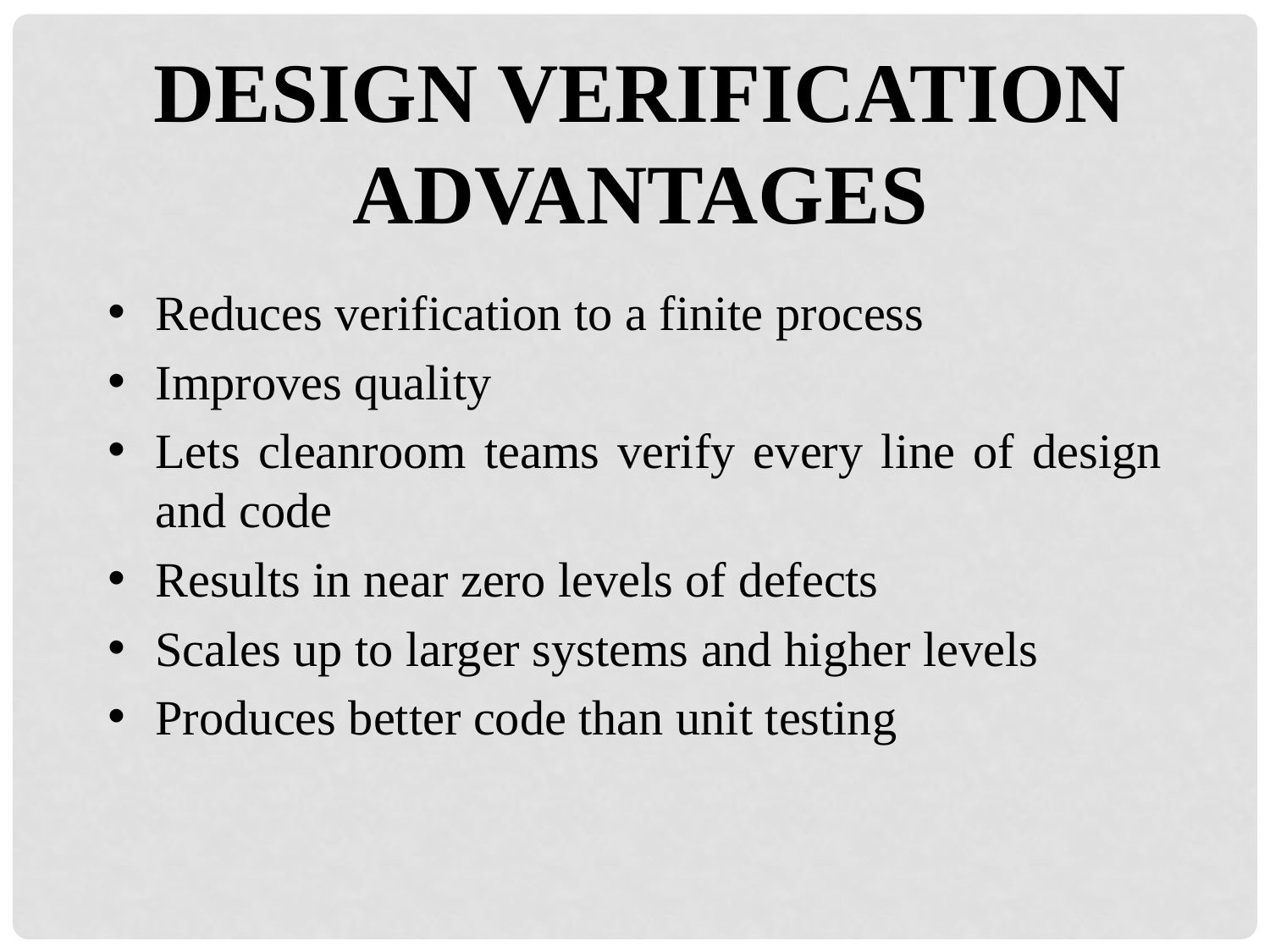

DESIGN VERIFICATION ADVANTAGES
Reduces verification to a finite process
Improves quality
Lets cleanroom teams verify every line of design and code
Results in near zero levels of defects
Scales up to larger systems and higher levels
Produces better code than unit testing